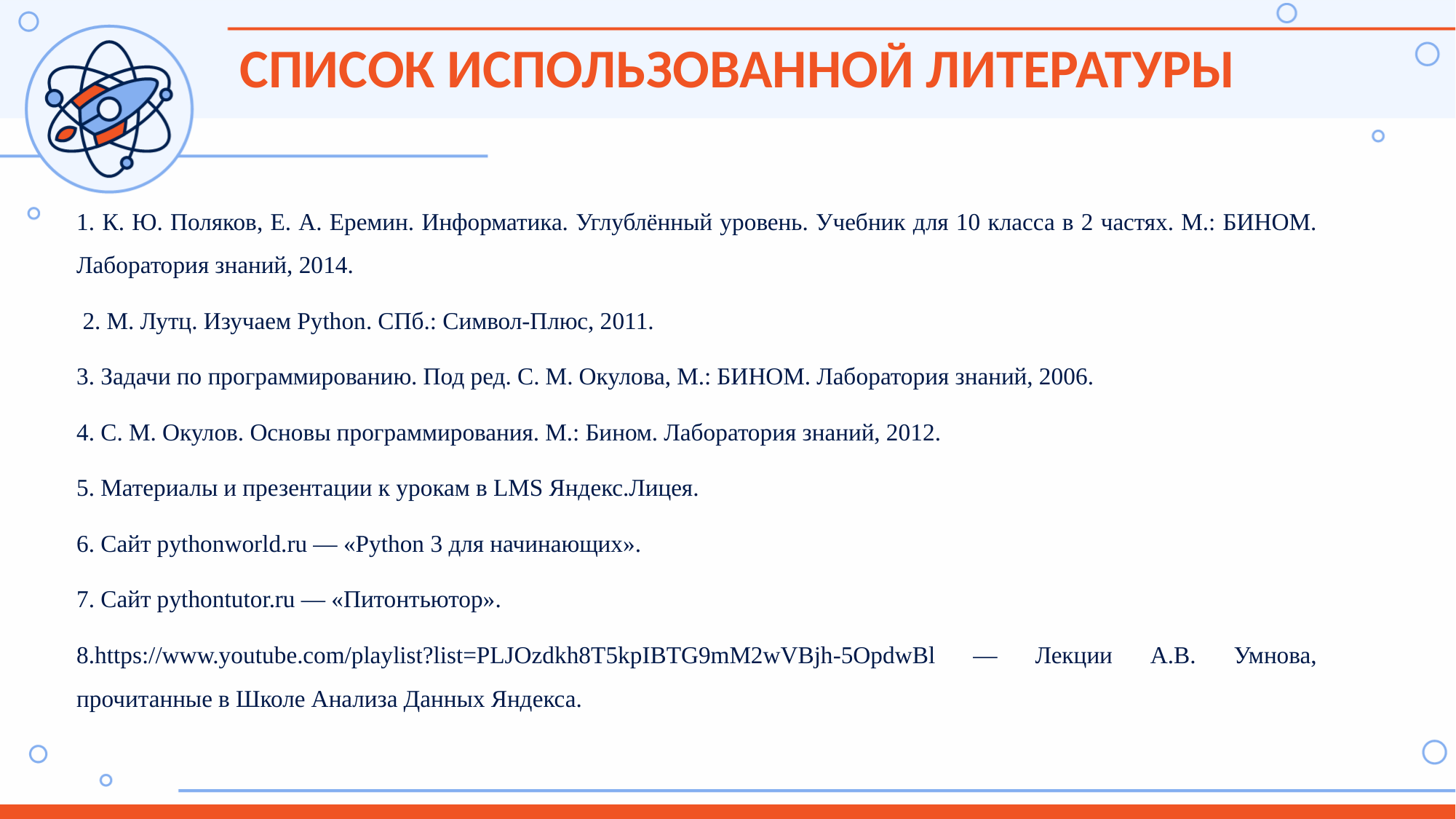

СПИСОК ИСПОЛЬЗОВАННОЙ ЛИТЕРАТУРЫ
1. К. Ю. Поляков, Е. А. Еремин. Информатика. Углублённый уровень. Учебник для 10 класса в 2 частях. М.: БИНОМ. Лаборатория знаний, 2014.
 2. М. Лутц. Изучаем Python. СПб.: Символ-Плюс, 2011.
3. Задачи по программированию. Под ред. С. М. Окулова, М.: БИНОМ. Лаборатория знаний, 2006.
4. С. М. Окулов. Основы программирования. М.: Бином. Лаборатория знаний, 2012.
5. Материалы и презентации к урокам в LMS Яндекс.Лицея.
6. Сайт pythonworld.ru — «Python 3 для начинающих».
7. Сайт pythontutor.ru — «Питонтьютор».
8.https://www.youtube.com/playlist?list=PLJOzdkh8T5kpIBTG9mM2wVBjh-5OpdwBl — Лекции А.В. Умнова, прочитанные в Школе Анализа Данных Яндекса.